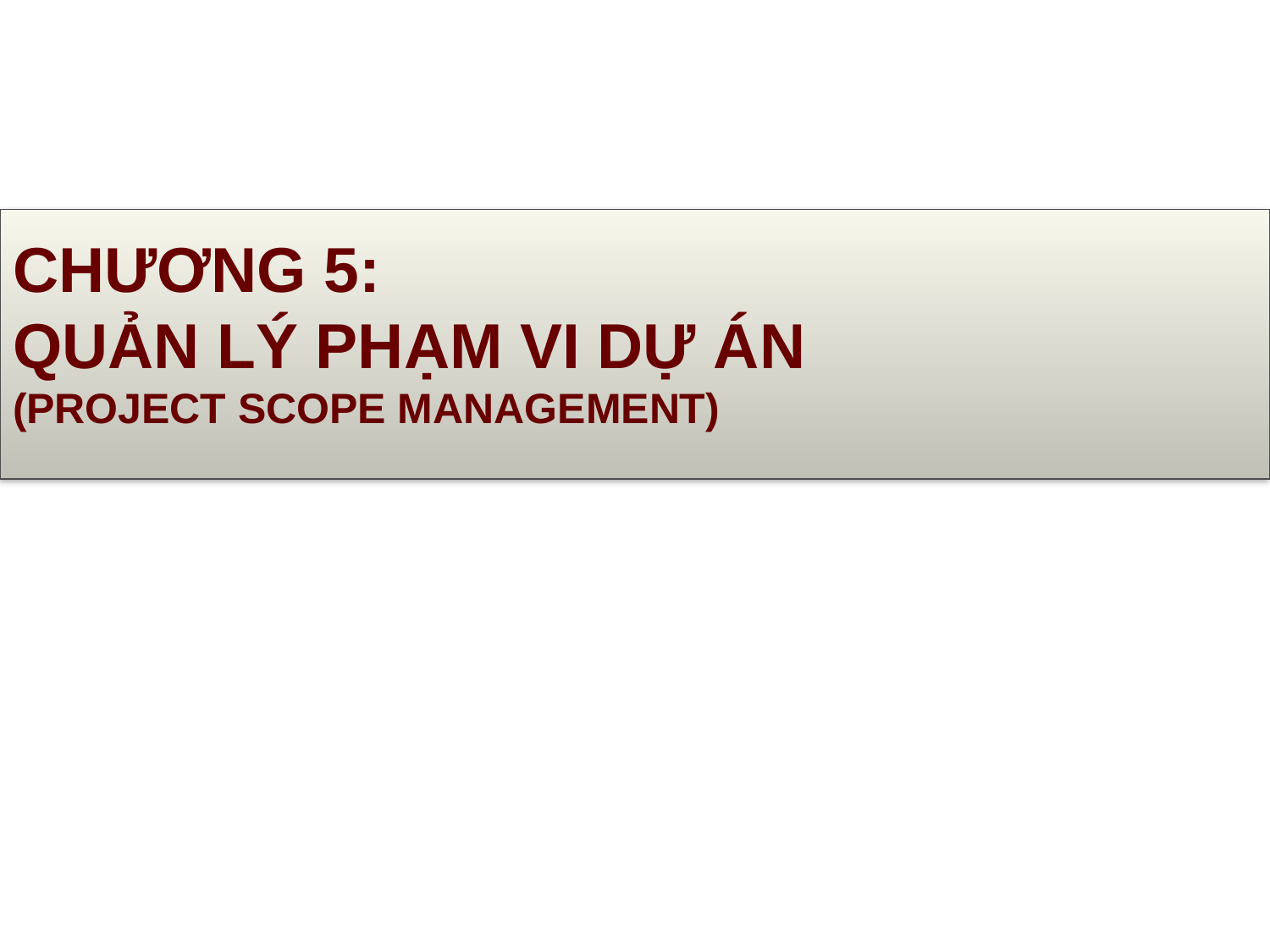

# CHƯƠNG 5: QUẢN LÝ PHẠM VI DỰ ÁN (Project Scope Management)